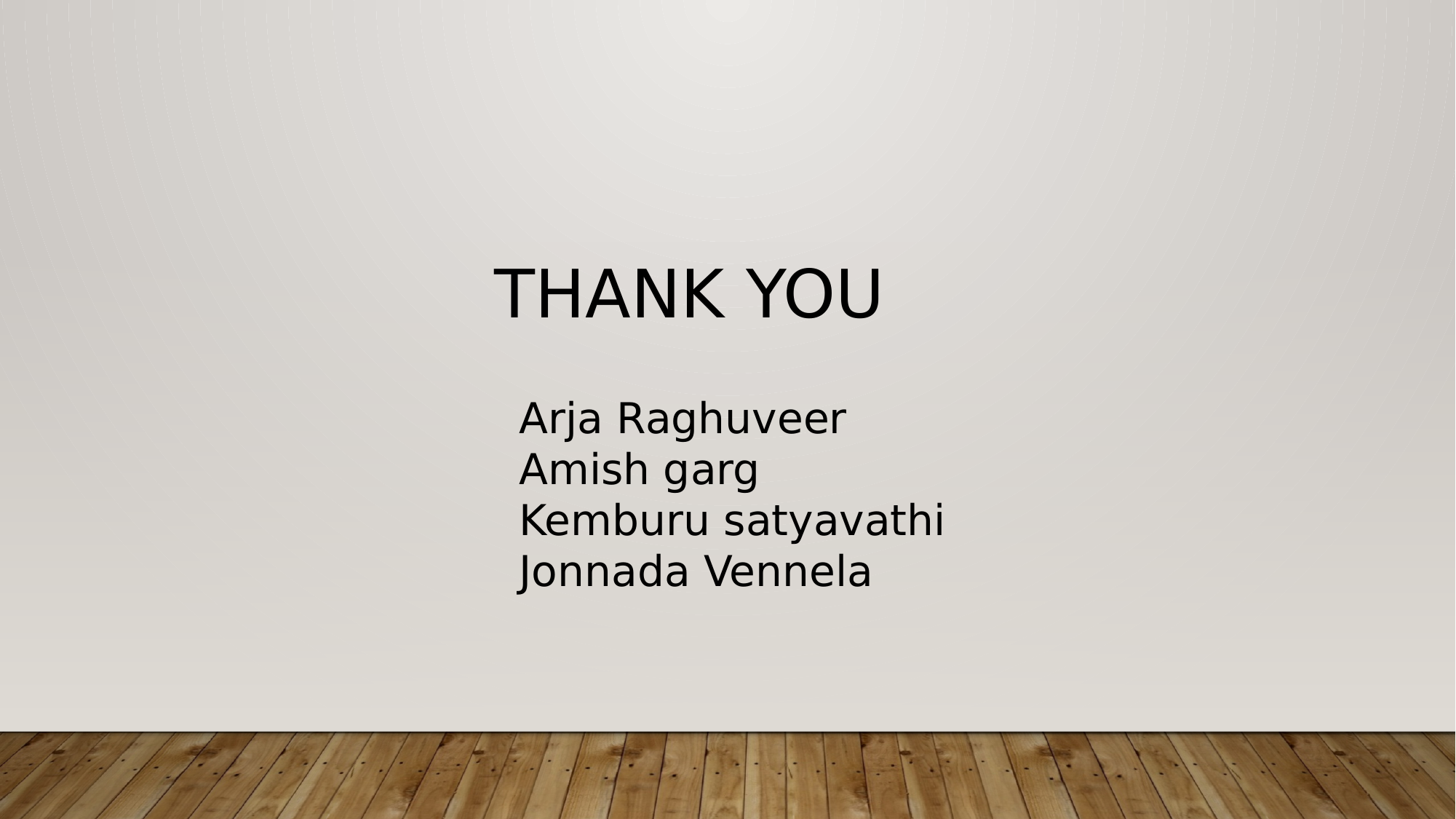

THANK YOU
Arja Raghuveer
Amish garg
Kemburu satyavathi
Jonnada Vennela